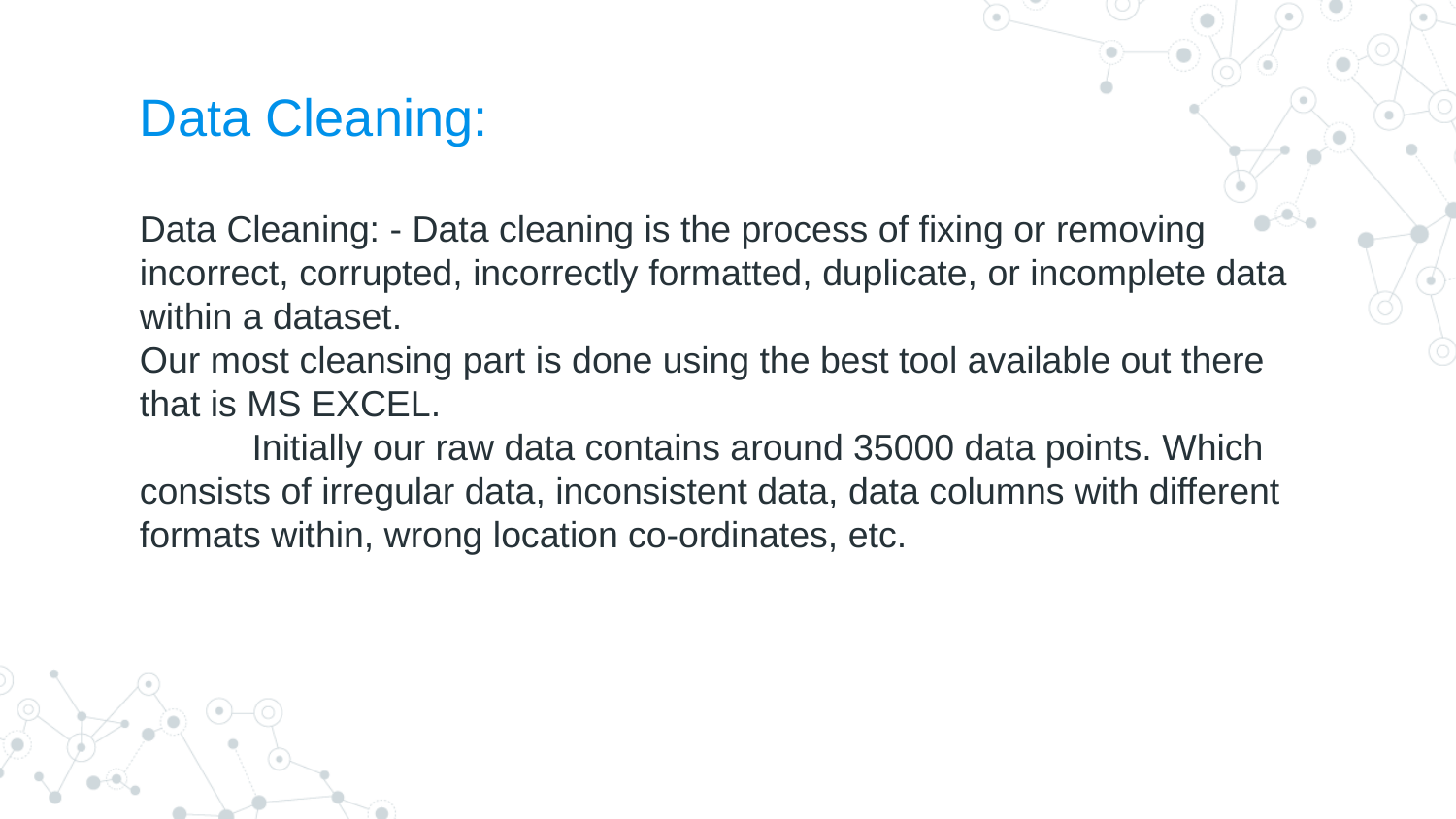

# Data Cleaning:
Data Cleaning: - Data cleaning is the process of fixing or removing incorrect, corrupted, incorrectly formatted, duplicate, or incomplete data within a dataset.
Our most cleansing part is done using the best tool available out there that is MS EXCEL.
           Initially our raw data contains around 35000 data points. Which consists of irregular data, inconsistent data, data columns with different formats within, wrong location co-ordinates, etc.